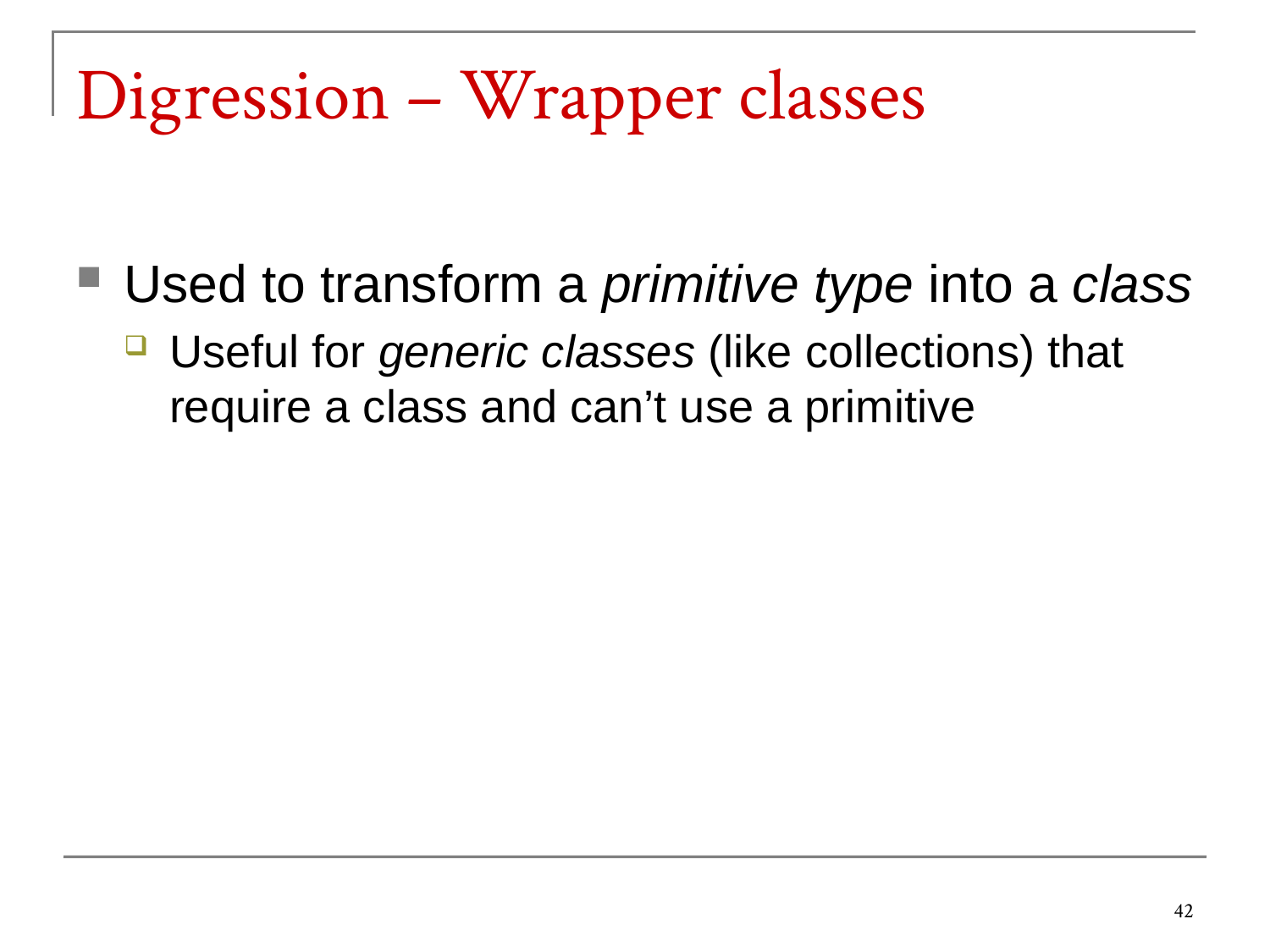

# Digression – Wrapper classes
Used to transform a primitive type into a class
Useful for generic classes (like collections) that require a class and can’t use a primitive

42